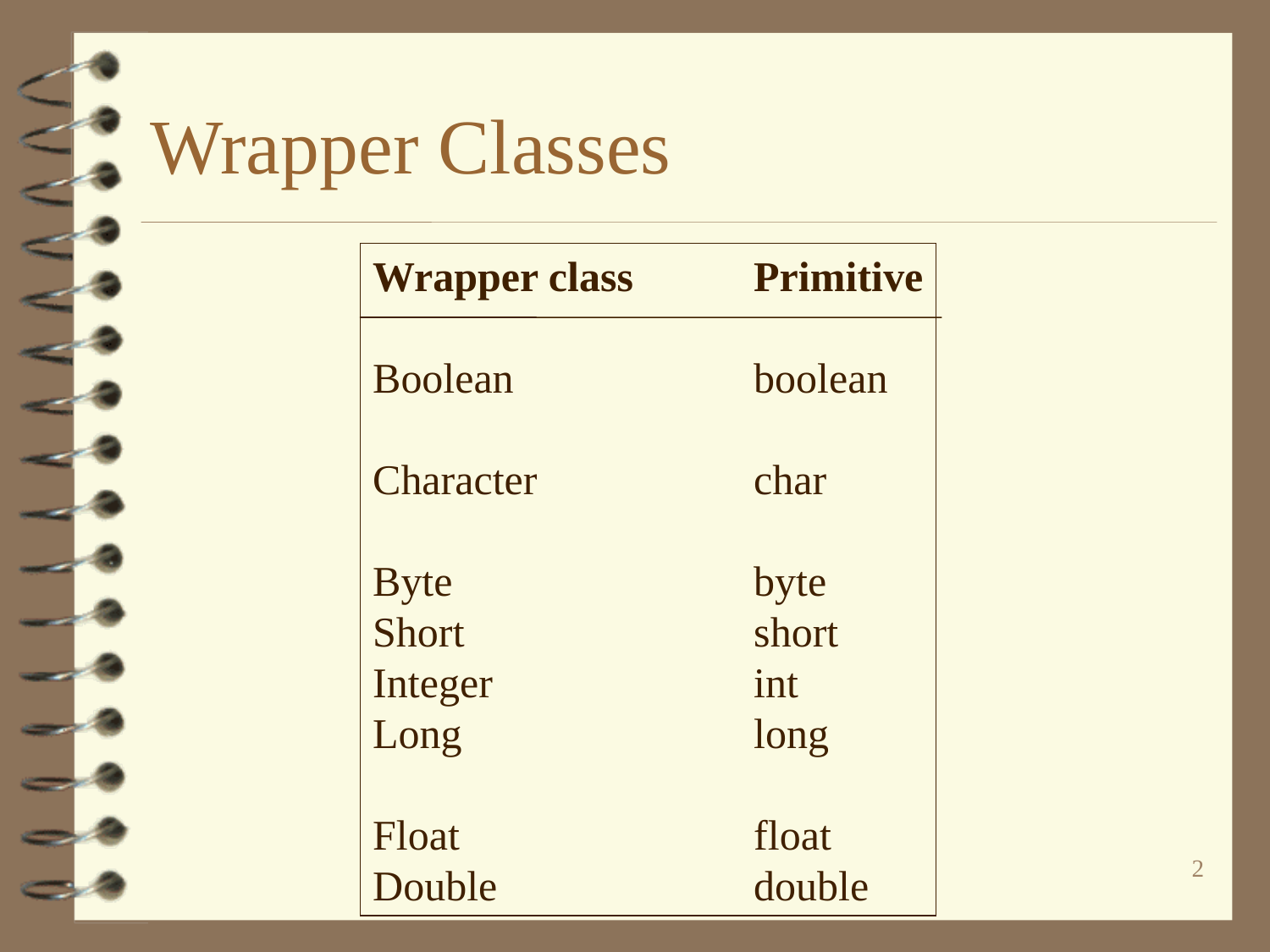

# Wrapper Classes
Wrapper class	Primitive

Boolean		boolean

Character		char

Byte			byte
Short			short
Integer			int
Long			long

Float			float
Double			double

2